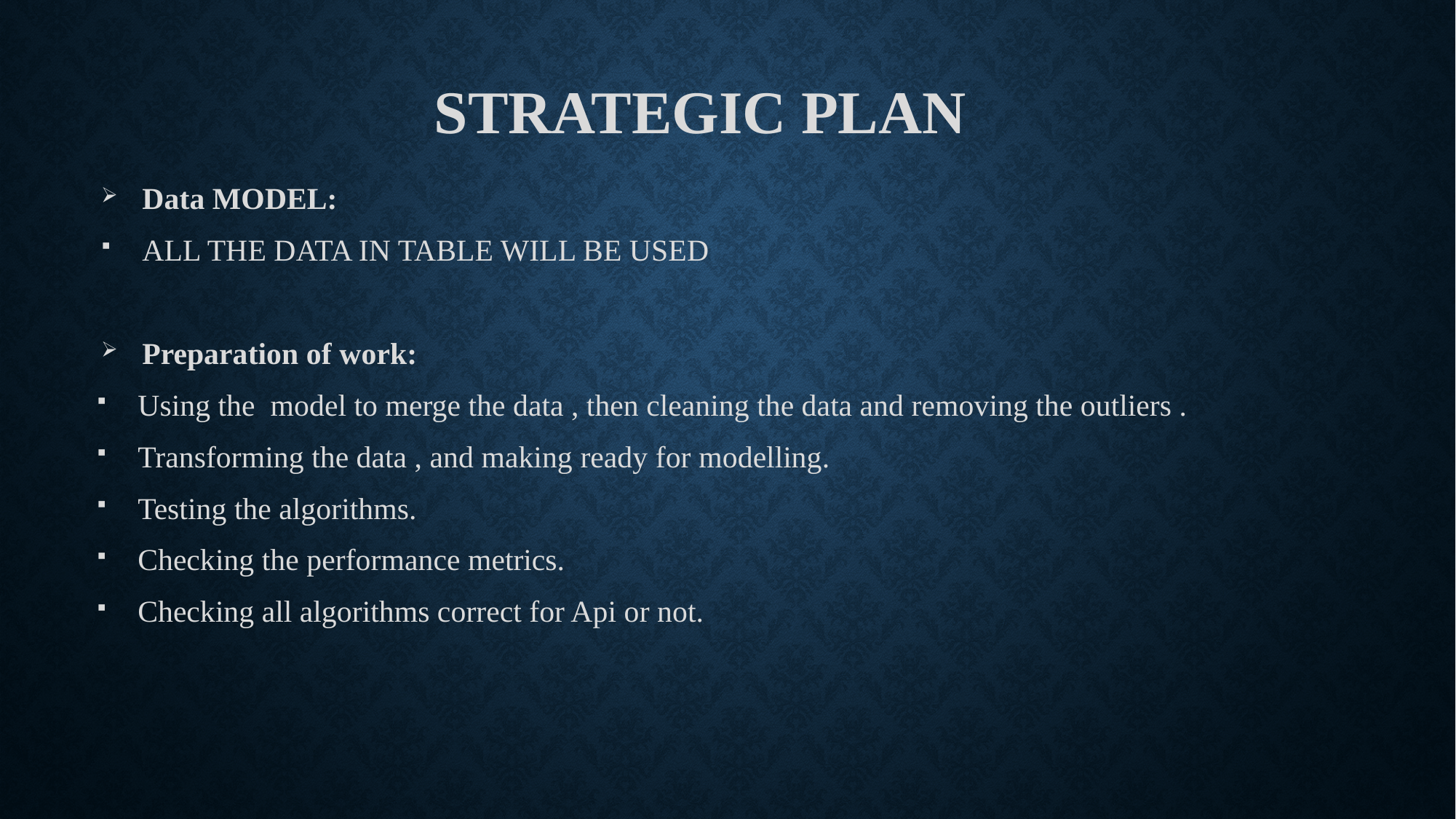

# Strategic Plan
Data MODEL:
ALL THE DATA IN TABLE WILL BE USED

Preparation of work:
Using the  model to merge the data , then cleaning the data and removing the outliers .
Transforming the data , and making ready for modelling.
Testing the algorithms.
Checking the performance metrics.
Checking all algorithms correct for Api or not.